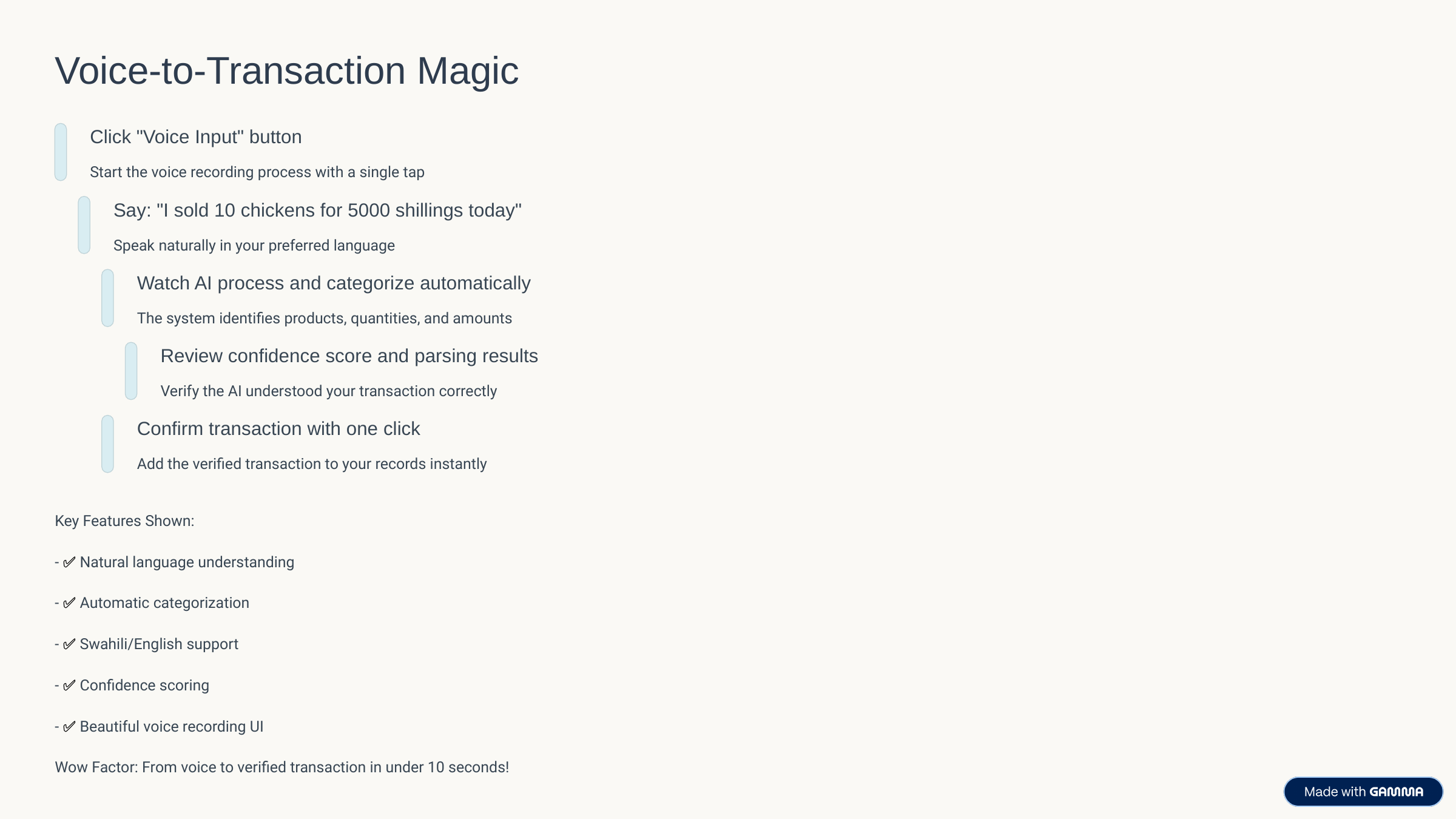

Voice-to-Transaction Magic

Click "Voice Input" button
Start the voice recording process with a single tap

Say: "I sold 10 chickens for 5000 shillings today"
Speak naturally in your preferred language

Watch AI process and categorize automatically
The system identifies products, quantities, and amounts

Review confidence score and parsing results
Verify the AI understood your transaction correctly

Confirm transaction with one click
Add the verified transaction to your records instantly
Key Features Shown:
- ✅ Natural language understanding
- ✅ Automatic categorization
- ✅ Swahili/English support
- ✅ Confidence scoring
- ✅ Beautiful voice recording UI
Wow Factor: From voice to verified transaction in under 10 seconds!